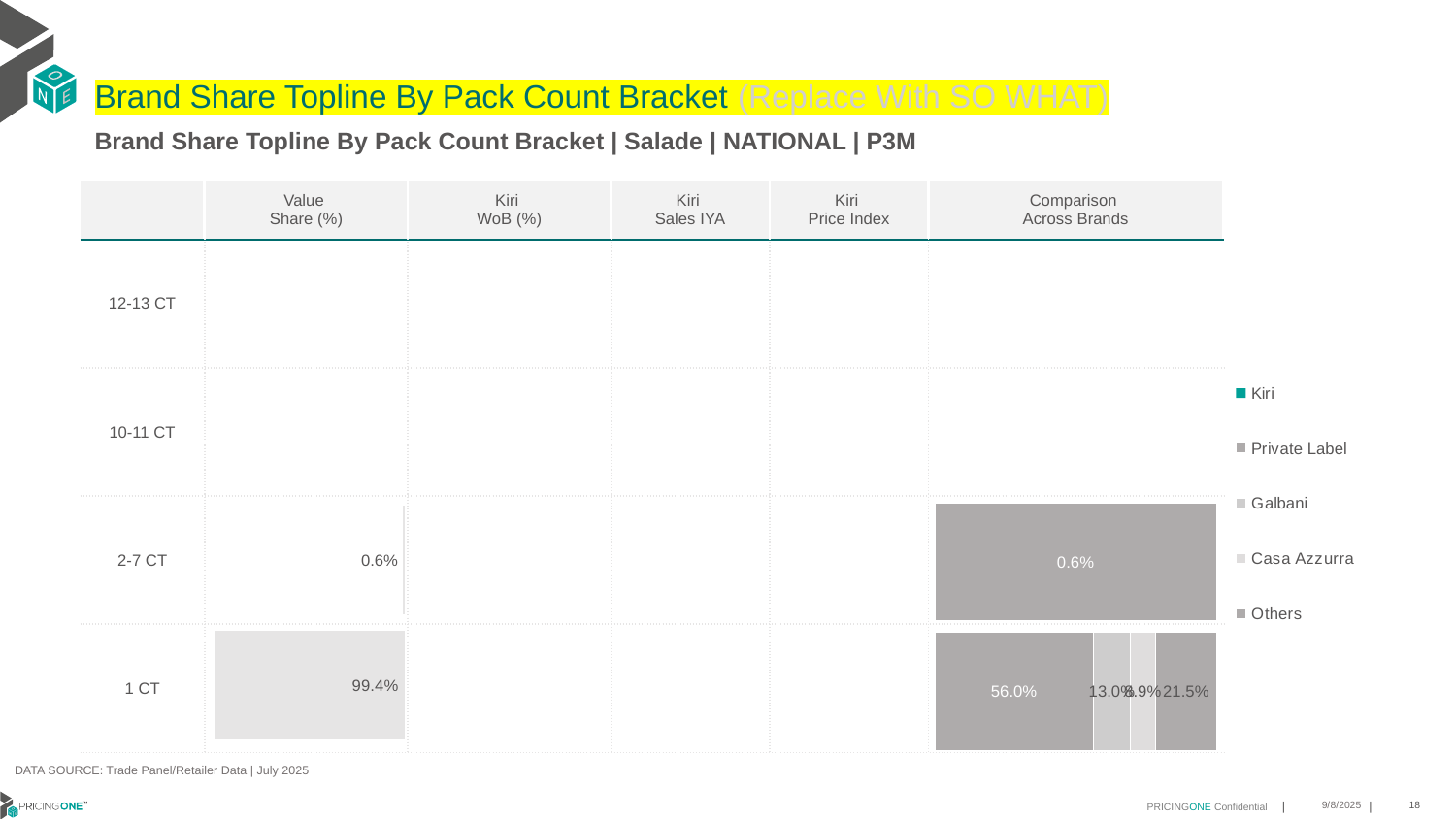

# Brand Share Topline By Pack Count Bracket (Replace With SO WHAT)
Brand Share Topline By Pack Count Bracket | Salade | NATIONAL | P3M
|  | Value Share (%) | Kiri WoB (%) | Kiri Sales IYA | Kiri Price Index | Comparison Across Brands |
| --- | --- | --- | --- | --- | --- |
| 12-13 CT |  |  |  |  |  |
| 10-11 CT |  |  |  |  |  |
| 2-7 CT |  |  |  |  |  |
| 1 CT |  |  |  |  |  |

### Chart

| Category | Kiri | Private Label | Galbani | Casa Azzurra | Others |
|---|---|---|---|---|---|
| 12-13 CT | None | None | None | None | None |
| 10-11 CT | None | None | None | None | None |
| 2-7 CT | None | 0.006015588513611044 | None | None | None |
| 1 CT | None | 0.5601578071261304 | 0.12991594327915593 | 0.08907927673166452 | 0.2148295424423357 |

### Chart

| Category | Value Share |
|---|---|
|  | None |

### Chart

| Category | Brand WoB % |
|---|---|
|  | None |
DATA SOURCE: Trade Panel/Retailer Data | July 2025

9/8/2025
18